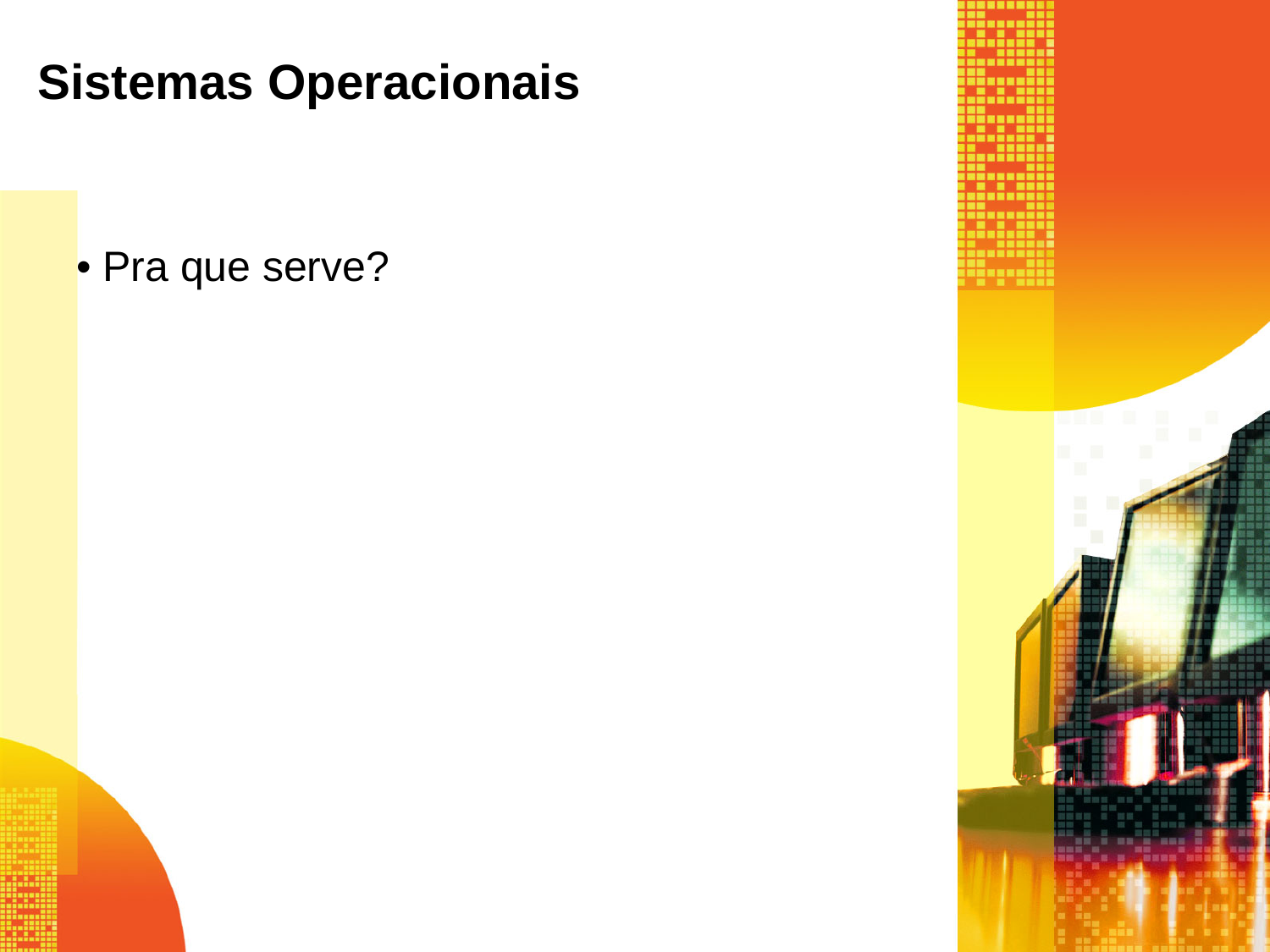

# Sistemas Operacionais
• Pra que serve?